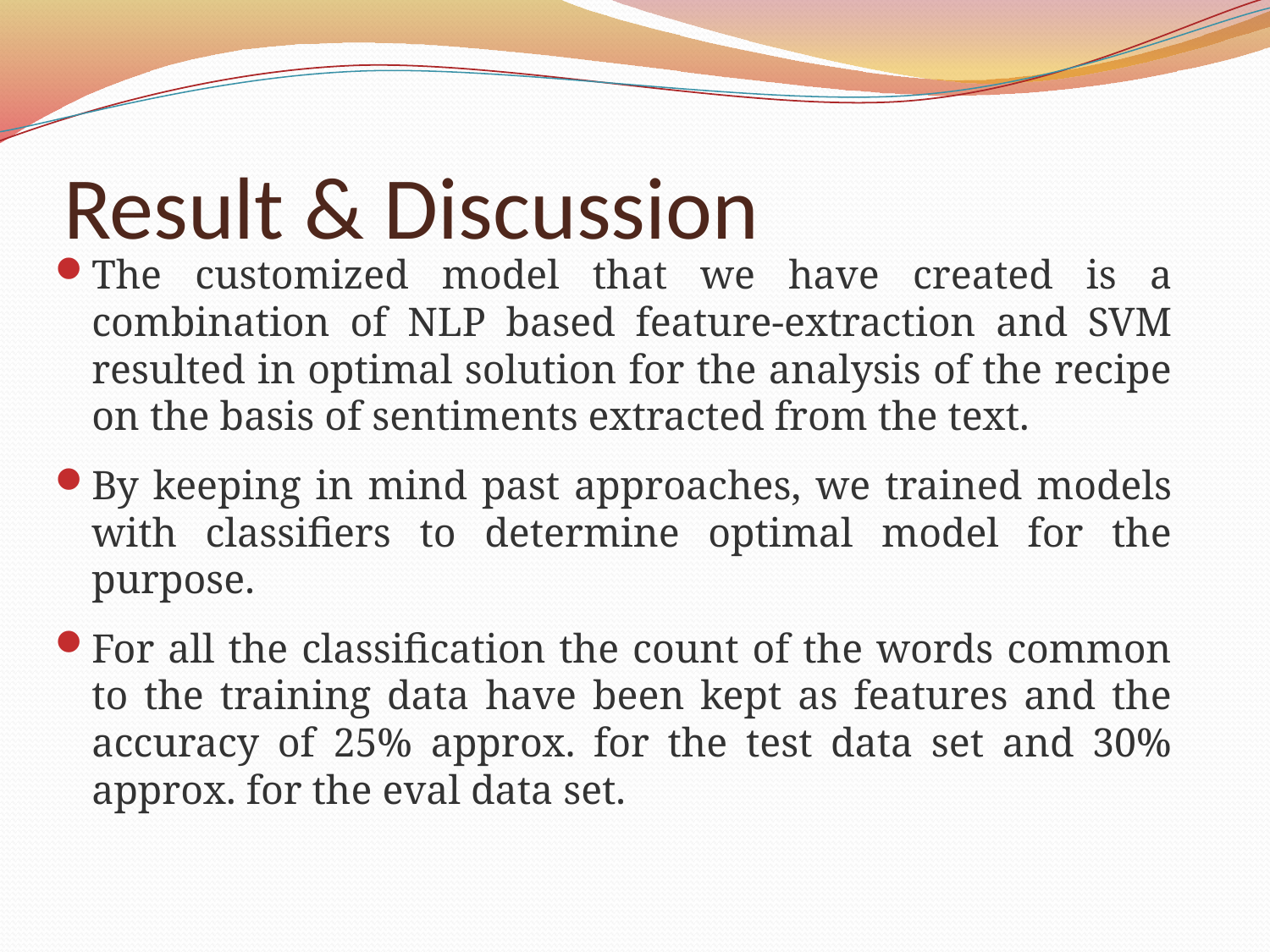

# Result & Discussion
The customized model that we have created is a combination of NLP based feature-extraction and SVM resulted in optimal solution for the analysis of the recipe on the basis of sentiments extracted from the text.
By keeping in mind past approaches, we trained models with classifiers to determine optimal model for the purpose.
For all the classification the count of the words common to the training data have been kept as features and the accuracy of 25% approx. for the test data set and 30% approx. for the eval data set.